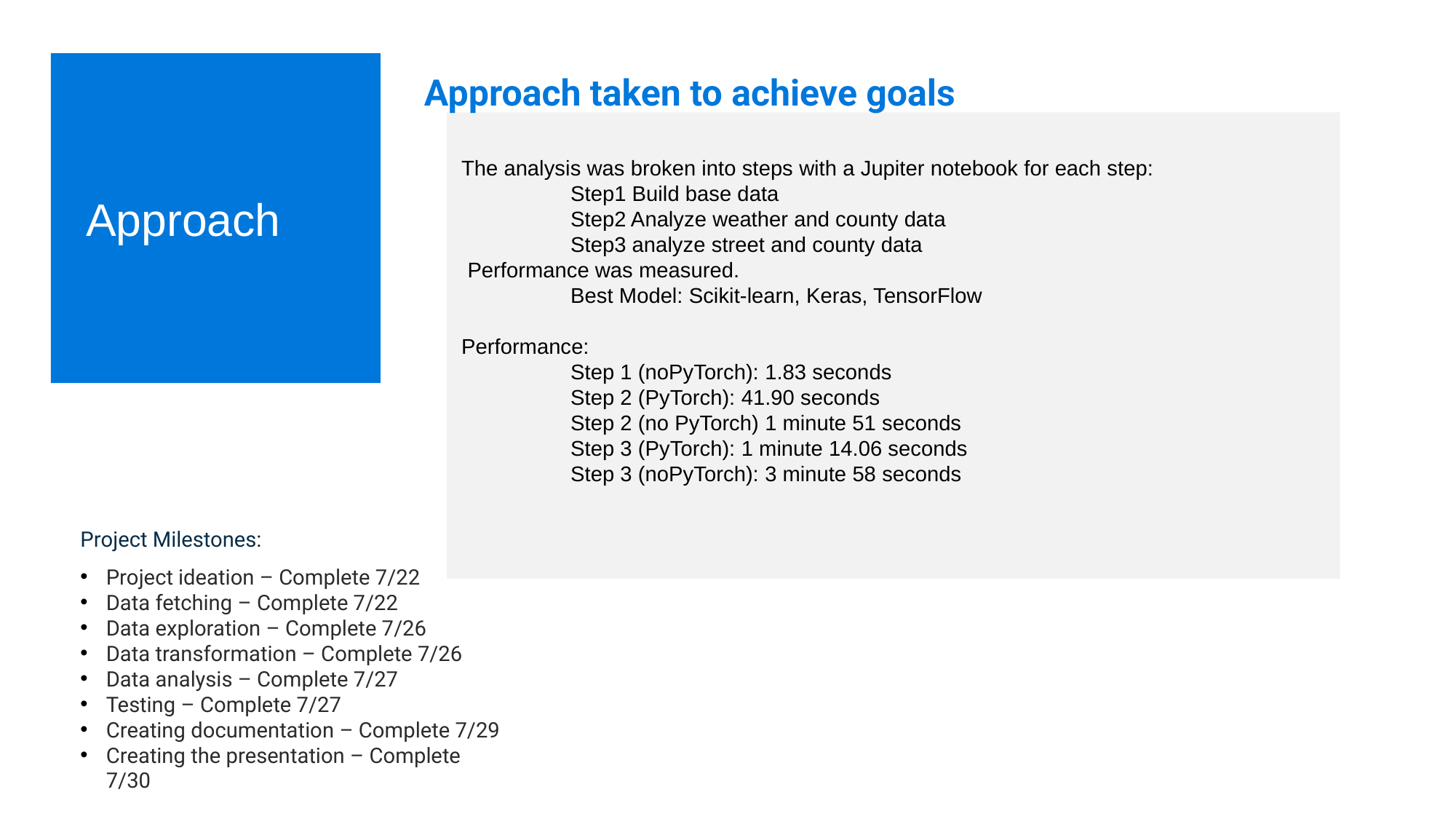

Approach taken to achieve goals
The analysis was broken into steps with a Jupiter notebook for each step:
	Step1 Build base data
	Step2 Analyze weather and county data
	Step3 analyze street and county data
 Performance was measured.
	Best Model: Scikit-learn, Keras, TensorFlow

Performance:
	Step 1 (noPyTorch): 1.83 seconds
	Step 2 (PyTorch): 41.90 seconds
	Step 2 (no PyTorch) 1 minute 51 seconds
	Step 3 (PyTorch): 1 minute 14.06 seconds
	Step 3 (noPyTorch): 3 minute 58 seconds

Approach
Project Milestones:
Project ideation – Complete 7/22
Data fetching – Complete 7/22
Data exploration – Complete 7/26
Data transformation – Complete 7/26
Data analysis – Complete 7/27
Testing – Complete 7/27
Creating documentation – Complete 7/29
Creating the presentation – Complete 7/30